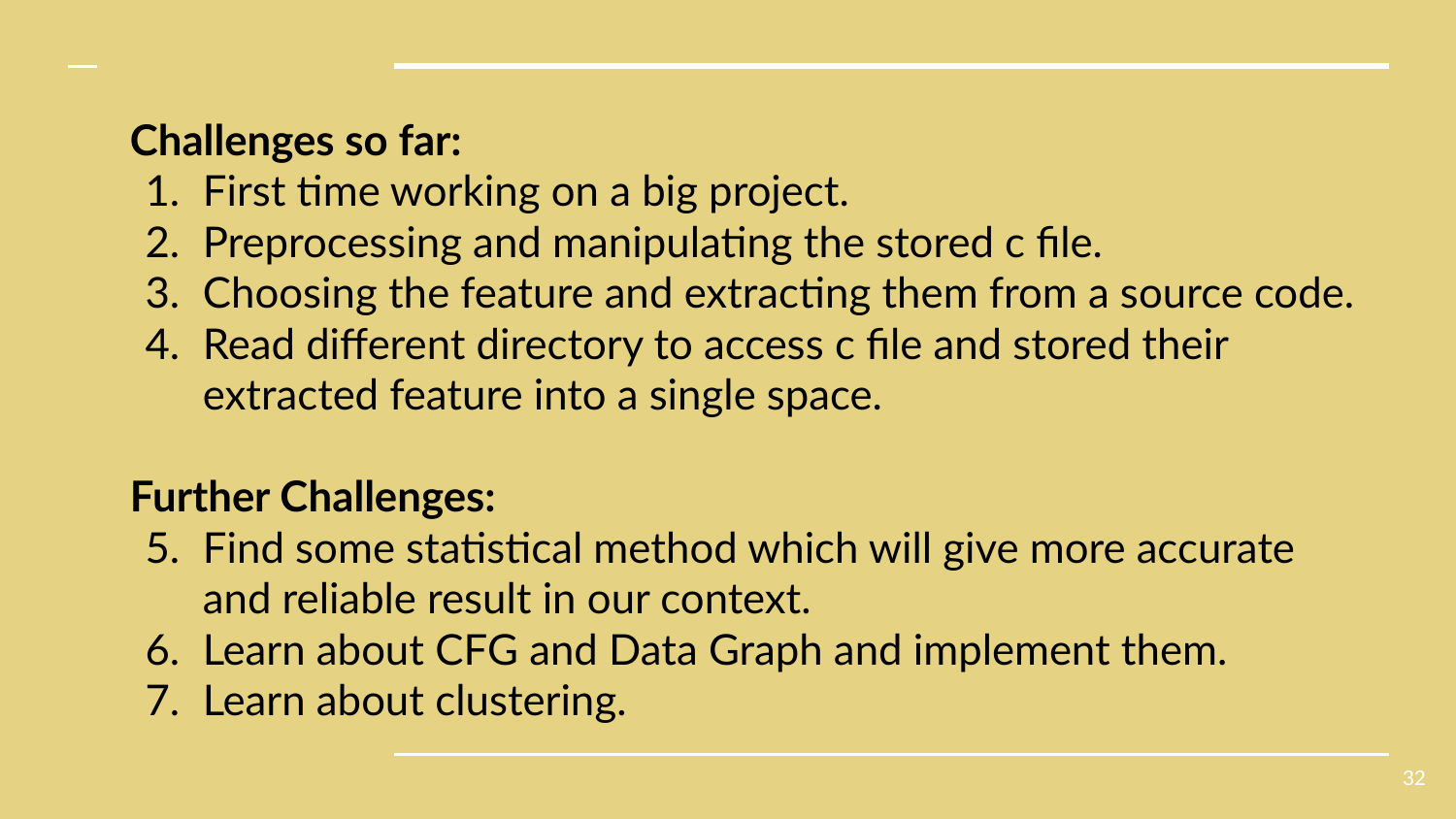

Challenges so far:
First time working on a big project.
Preprocessing and manipulating the stored c file.
Choosing the feature and extracting them from a source code.
Read different directory to access c file and stored their extracted feature into a single space.

Further Challenges:
Find some statistical method which will give more accurate and reliable result in our context.
Learn about CFG and Data Graph and implement them.
Learn about clustering.
32